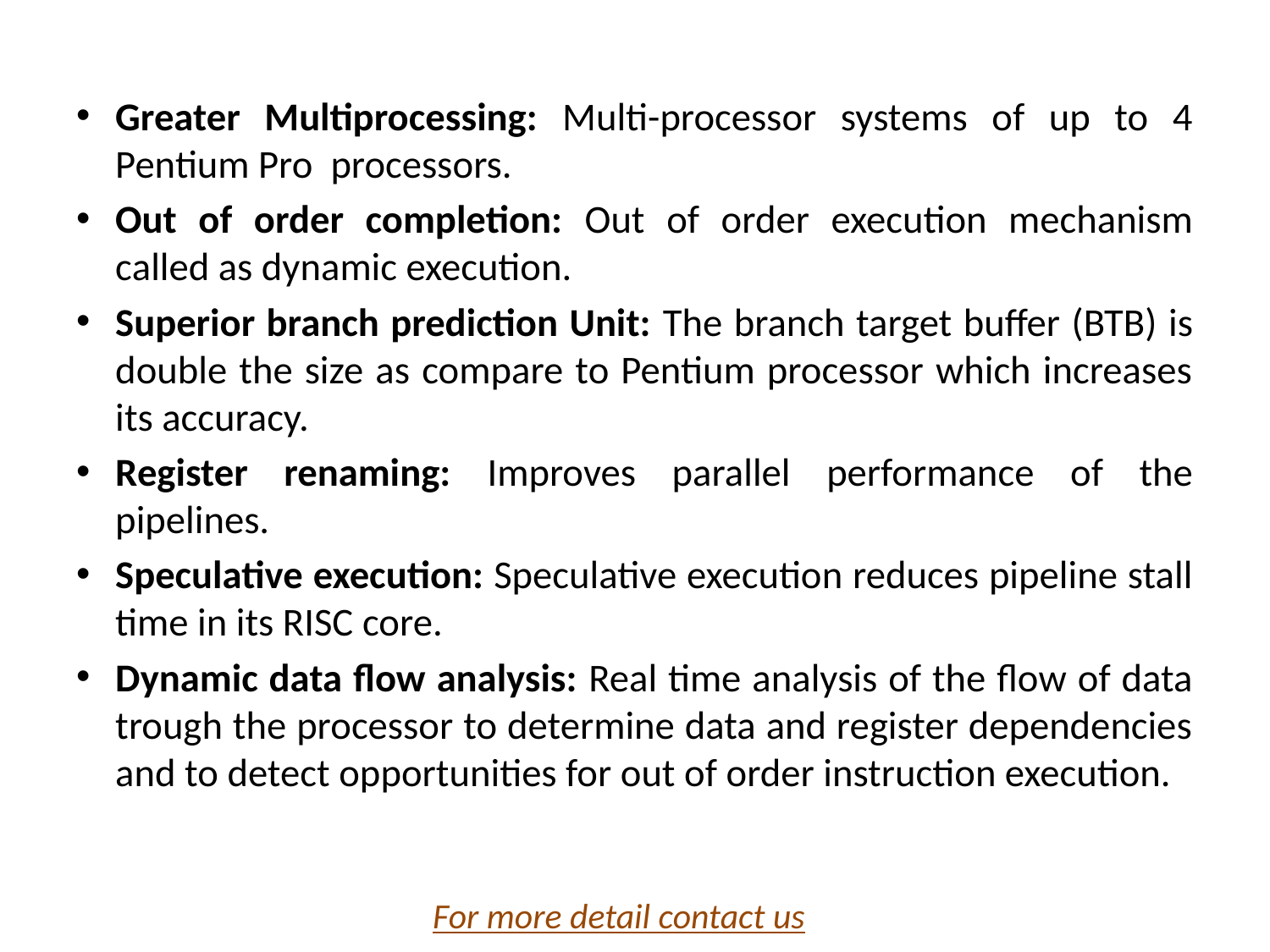

Greater Multiprocessing: Multi-processor systems of up to 4 Pentium Pro  processors.
Out of order completion: Out of order execution mechanism called as dynamic execution.
Superior branch prediction Unit: The branch target buffer (BTB) is double the size as compare to Pentium processor which increases its accuracy.
Register renaming: Improves parallel performance of the pipelines.
Speculative execution: Speculative execution reduces pipeline stall time in its RISC core.
Dynamic data flow analysis: Real time analysis of the flow of data trough the processor to determine data and register dependencies and to detect opportunities for out of order instruction execution.
For more detail contact us